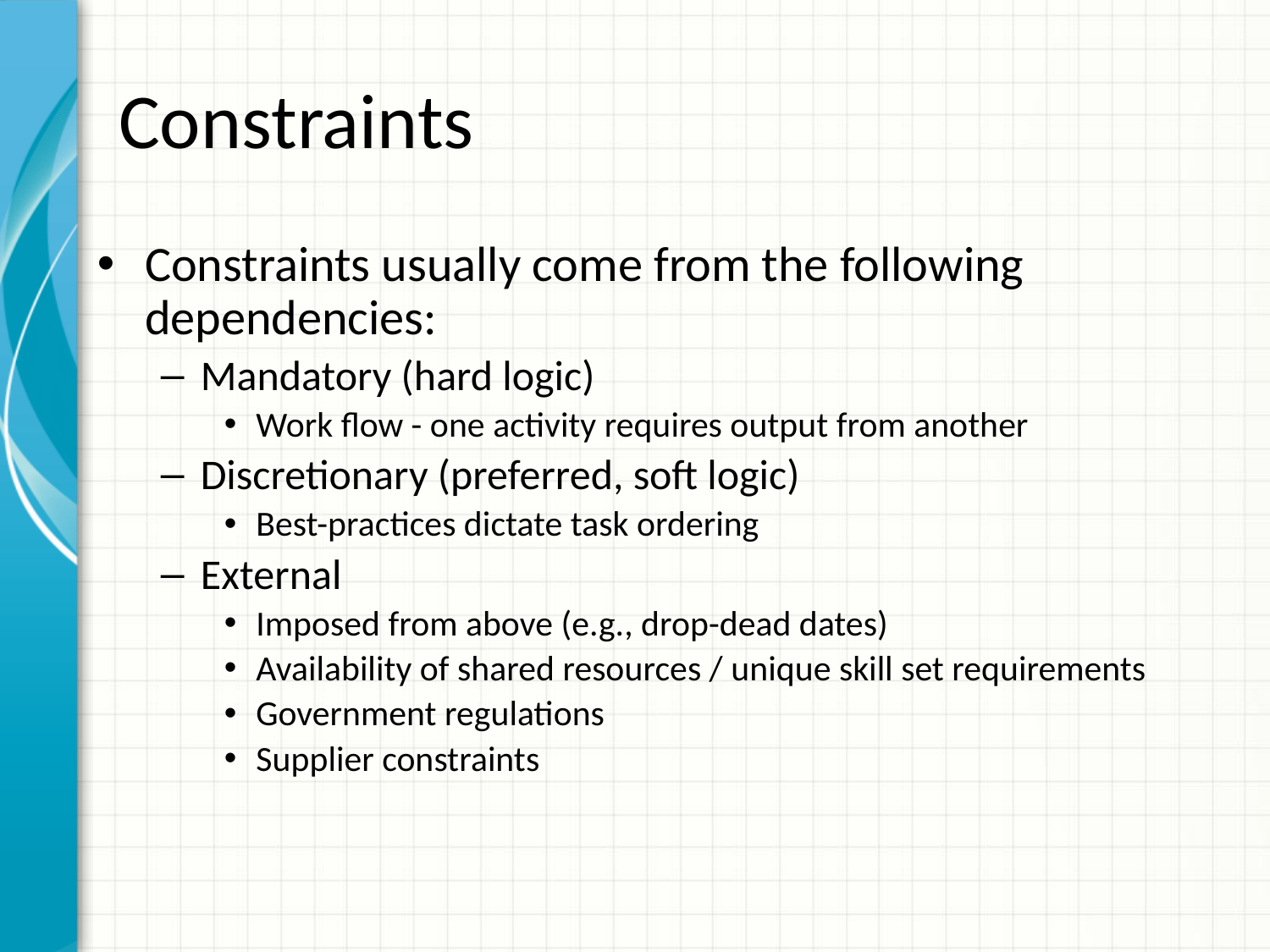

# Constraints
Constraints usually come from the following dependencies:
Mandatory (hard logic)
Work flow - one activity requires output from another
Discretionary (preferred, soft logic)
Best-practices dictate task ordering
External
Imposed from above (e.g., drop-dead dates)
Availability of shared resources / unique skill set requirements
Government regulations
Supplier constraints